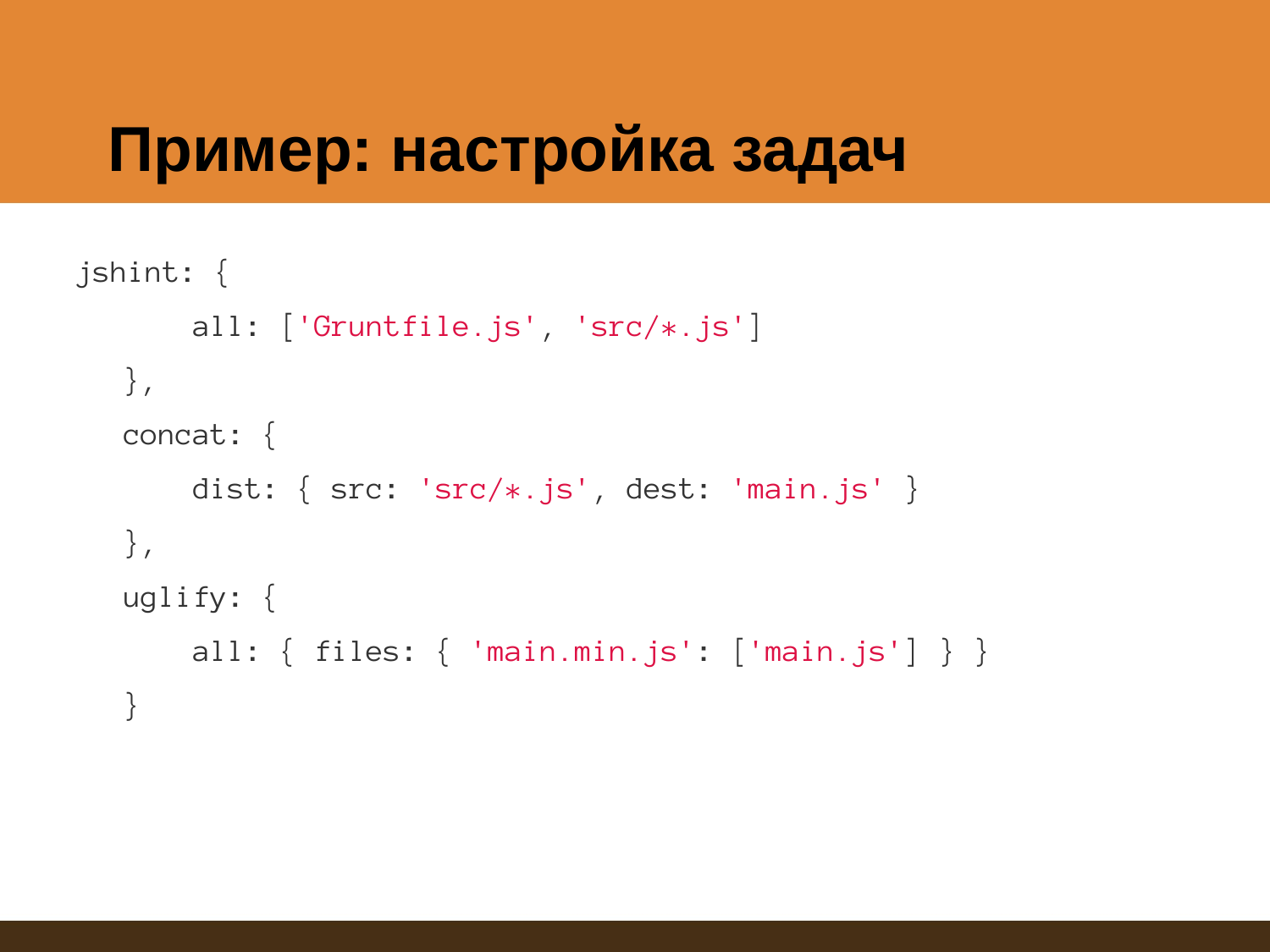

# Пример: настройка задач
jshint: {
    all: ['Gruntfile.js', 'src/*.js']
},
concat: {
    dist: { src: 'src/*.js', dest: 'main.js' }
},
uglify: {
    all: { files: { 'main.min.js': ['main.js'] } }
}